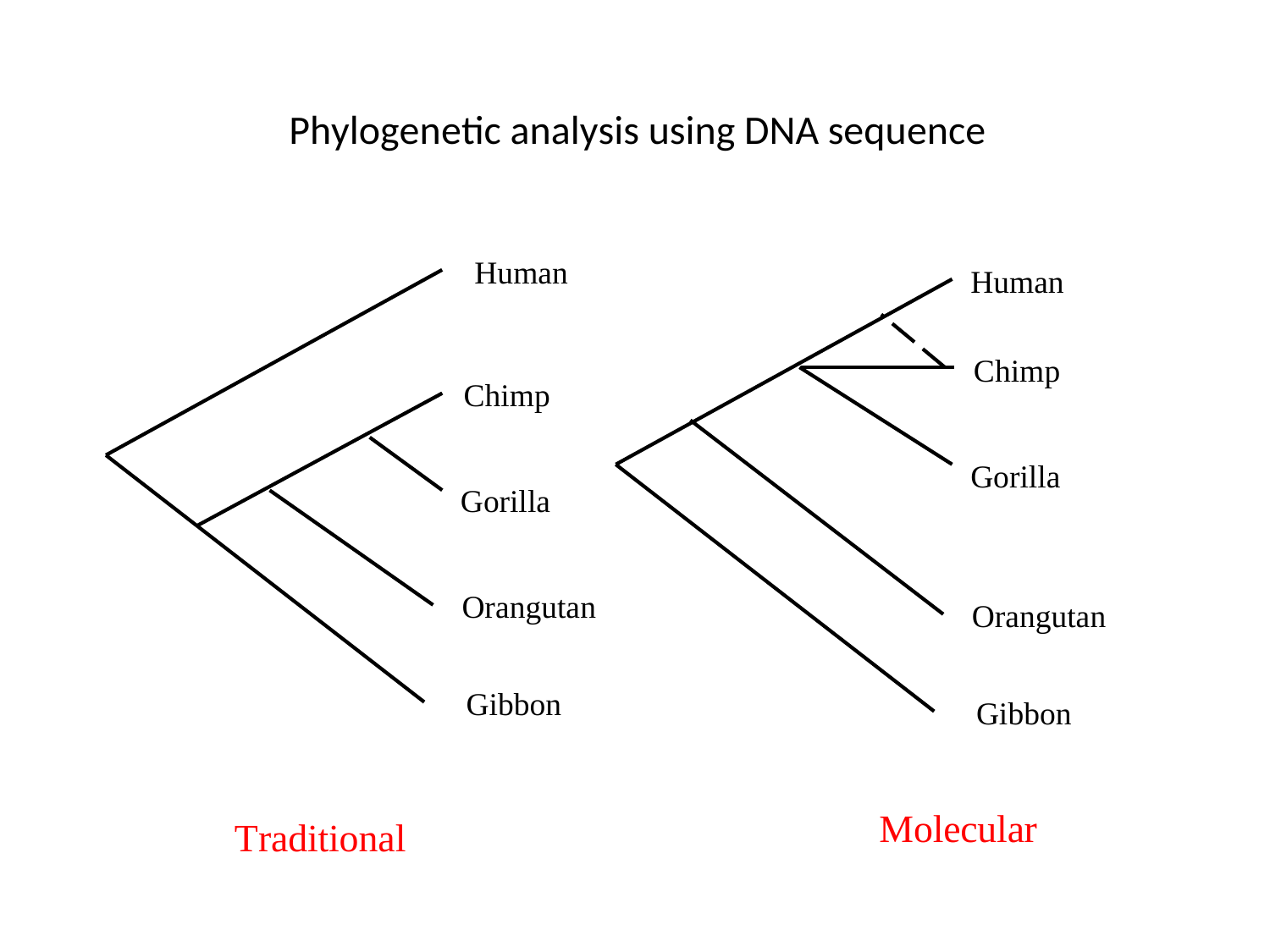

# Phylogenetic analysis using DNA sequence
Human
Human

Chimp

Chimp

Gorilla

Gorilla

Orangutan
Orangutan
Gibbon
Gibbon
Molecular
Traditional